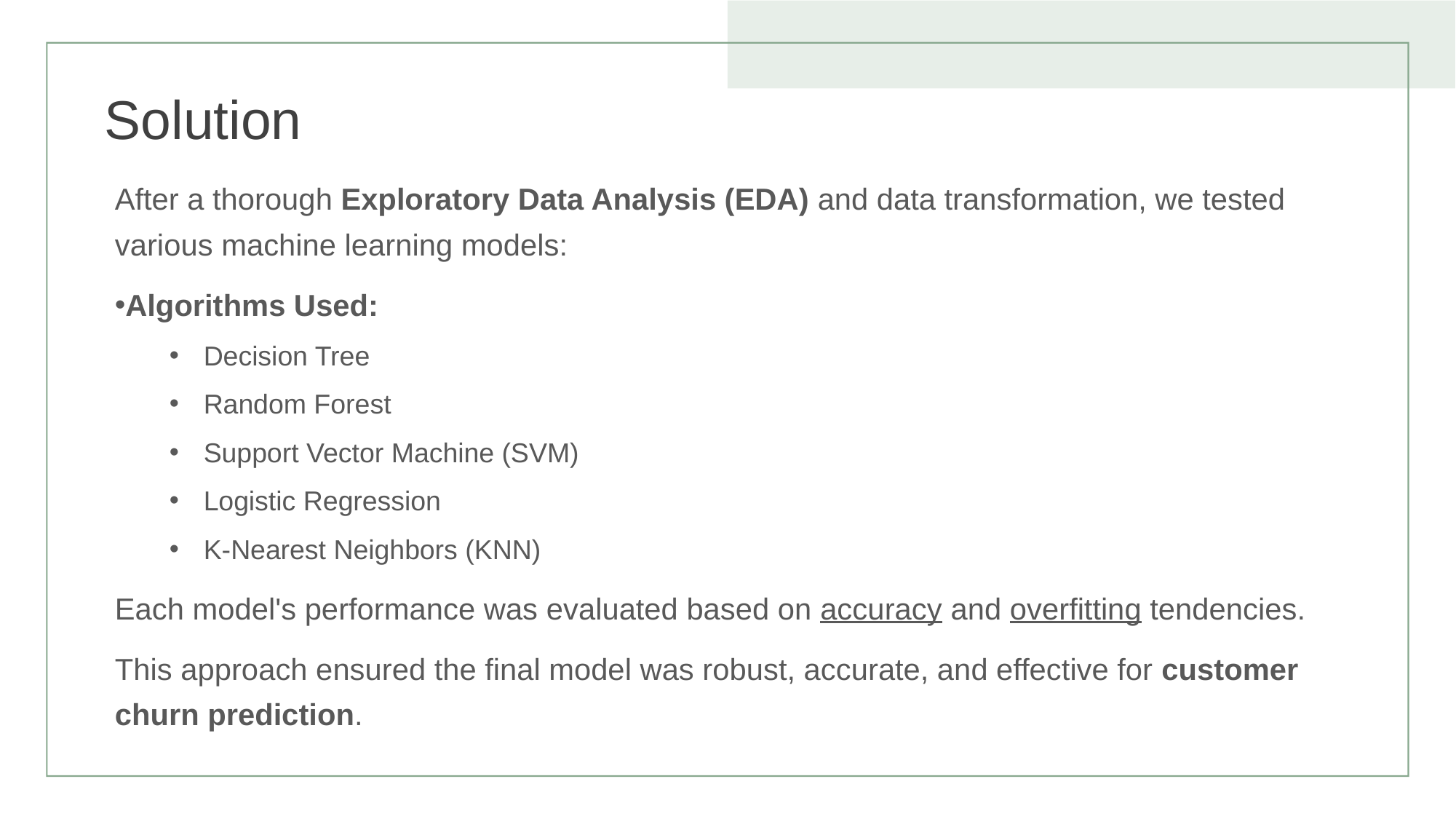

# Solution
After a thorough Exploratory Data Analysis (EDA) and data transformation, we tested various machine learning models:
Algorithms Used:
Decision Tree
Random Forest
Support Vector Machine (SVM)
Logistic Regression
K-Nearest Neighbors (KNN)
Each model's performance was evaluated based on accuracy and overfitting tendencies.
This approach ensured the final model was robust, accurate, and effective for customer churn prediction.